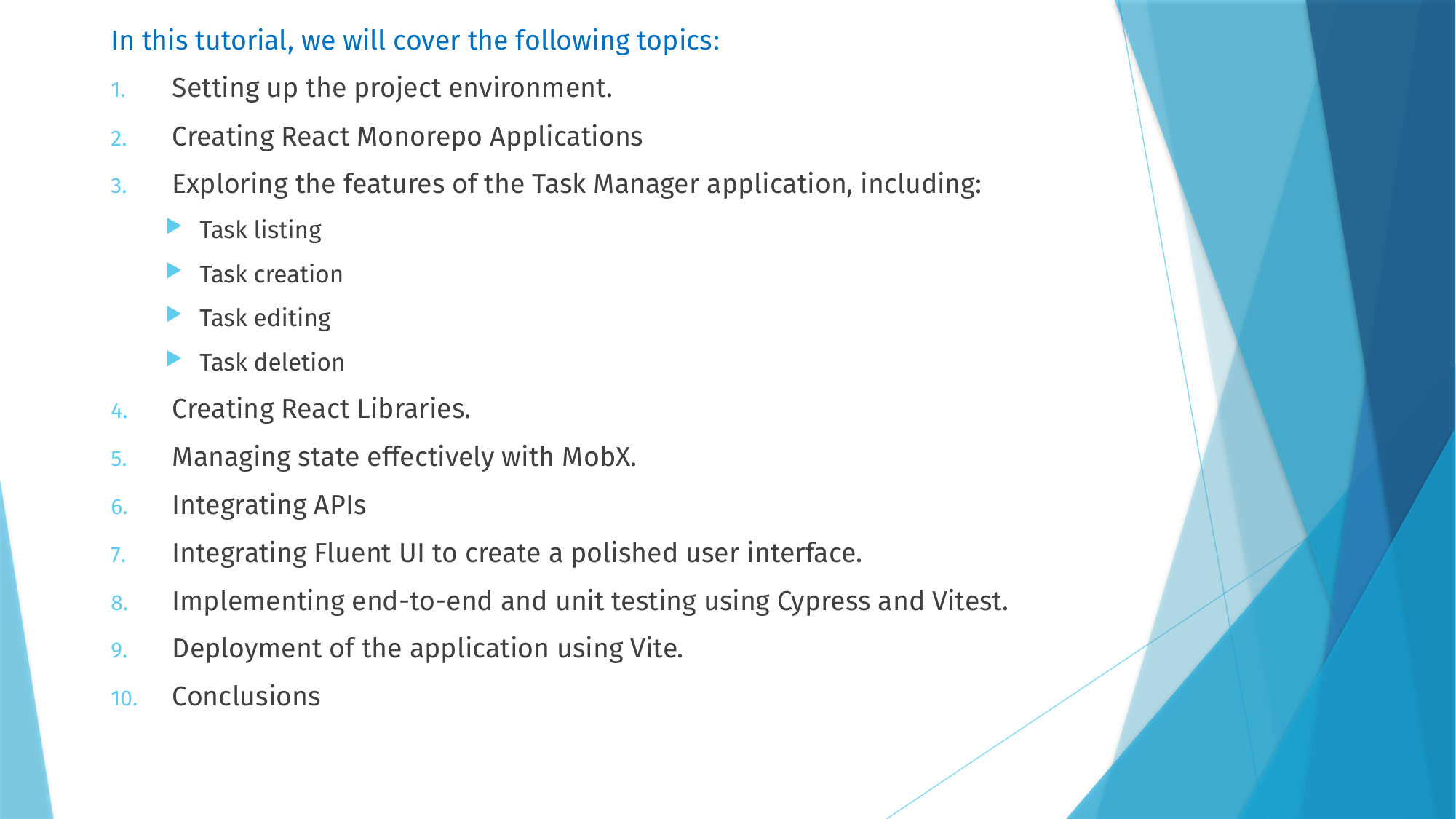

In this tutorial, we will cover the following topics:
Setting up the project environment.
Creating React Monorepo Applications
Exploring the features of the Task Manager application, including:
Task listing
Task creation
Task editing
Task deletion
Creating React Libraries.
Managing state effectively with MobX.
Integrating APIs
Integrating Fluent UI to create a polished user interface.
Implementing end-to-end and unit testing using Cypress and Vitest.
Deployment of the application using Vite.
Conclusions